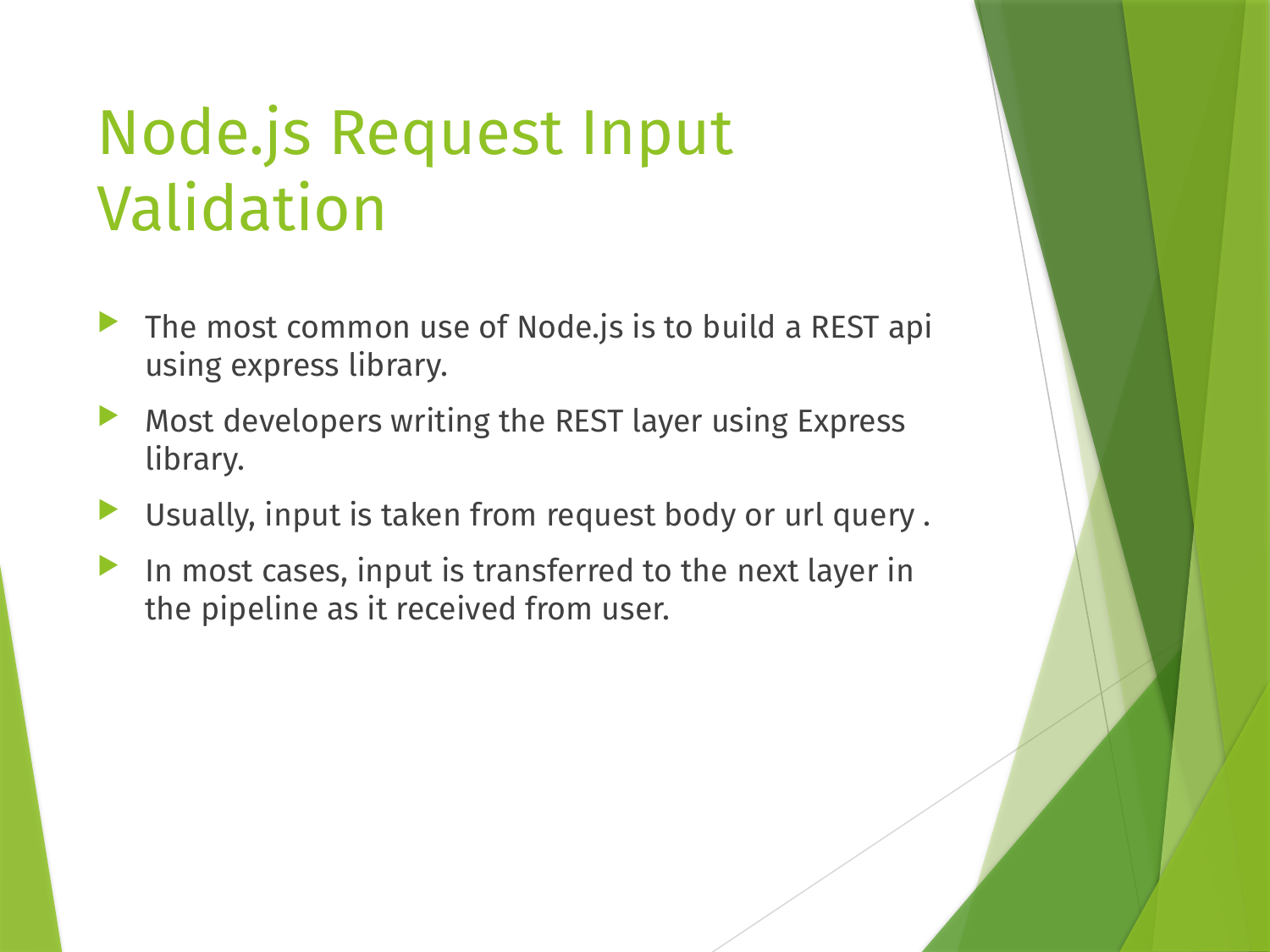

# Node.js Request Input Validation
The most common use of Node.js is to build a REST api using express library.
Most developers writing the REST layer using Express library.
Usually, input is taken from request body or url query .
In most cases, input is transferred to the next layer in the pipeline as it received from user.